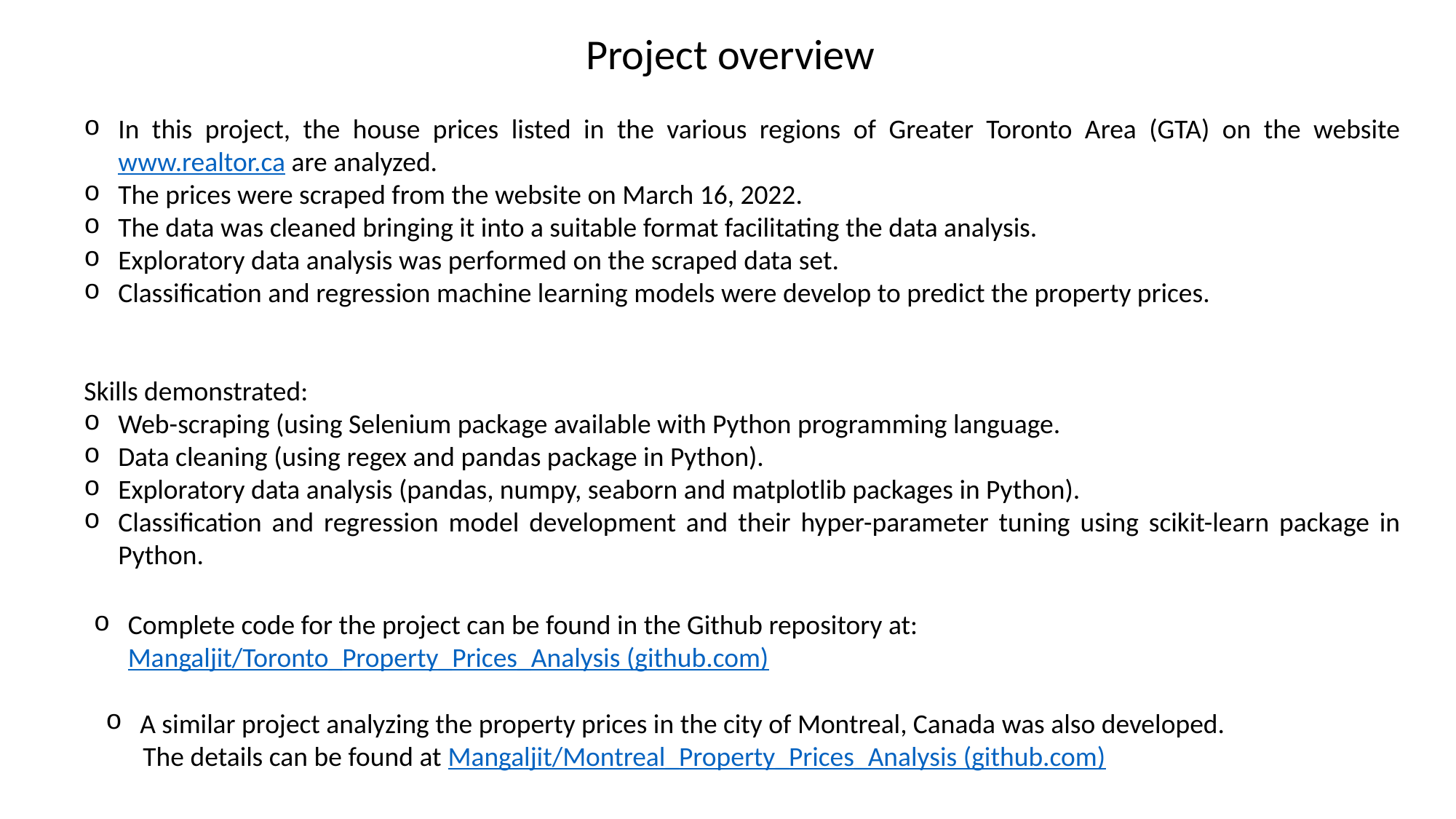

Project overview
In this project, the house prices listed in the various regions of Greater Toronto Area (GTA) on the website www.realtor.ca are analyzed.
The prices were scraped from the website on March 16, 2022.
The data was cleaned bringing it into a suitable format facilitating the data analysis.
Exploratory data analysis was performed on the scraped data set.
Classification and regression machine learning models were develop to predict the property prices.

Skills demonstrated:
Web-scraping (using Selenium package available with Python programming language.
Data cleaning (using regex and pandas package in Python).
Exploratory data analysis (pandas, numpy, seaborn and matplotlib packages in Python).
Classification and regression model development and their hyper-parameter tuning using scikit-learn package in Python.
Complete code for the project can be found in the Github repository at: Mangaljit/Toronto_Property_Prices_Analysis (github.com)
A similar project analyzing the property prices in the city of Montreal, Canada was also developed.
      The details can be found at Mangaljit/Montreal_Property_Prices_Analysis (github.com)